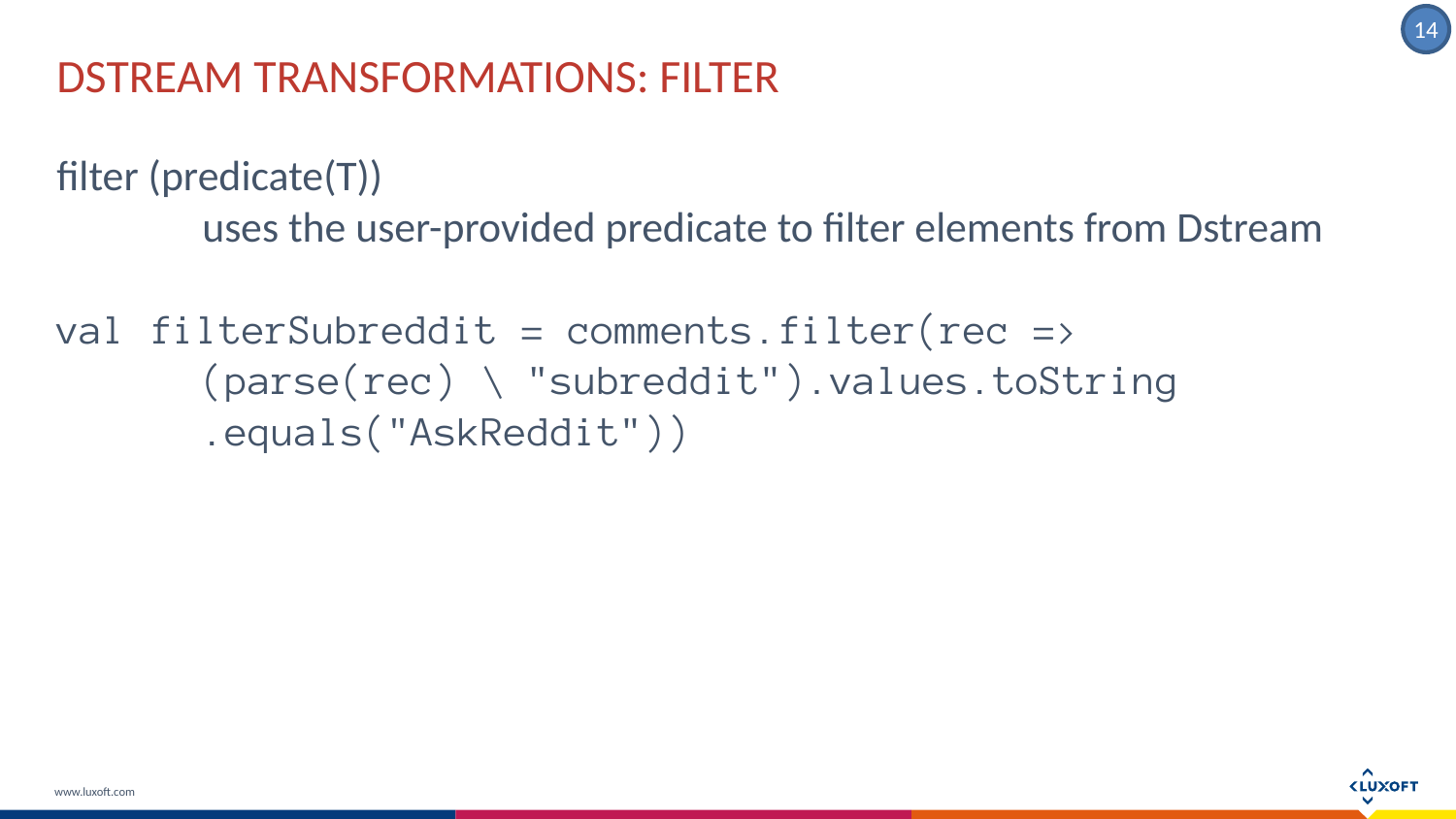

Dstream transformations: FILTER
filter (predicate(T))
	uses the user-provided predicate to filter elements from Dstream

val filterSubreddit = comments.filter(rec =>
	(parse(rec) \ "subreddit").values.toString
	.equals("AskReddit"))